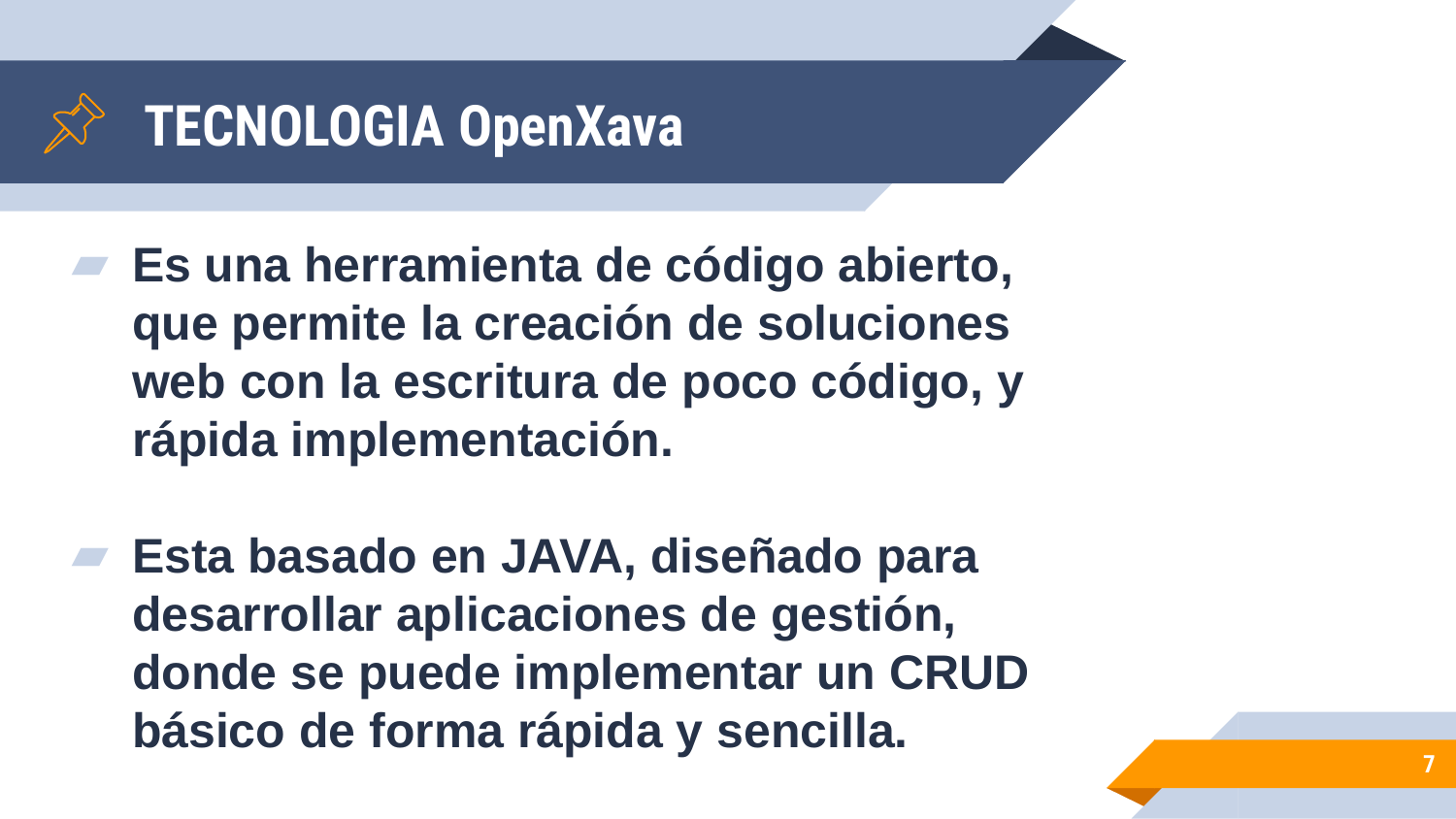

TECNOLOGIA OpenXava

Es una herramienta de código abierto, que permite la creación de soluciones web con la escritura de poco código, y rápida implementación.

Esta basado en JAVA, diseñado para desarrollar aplicaciones de gestión, donde se puede implementar un CRUD básico de forma rápida y sencilla.

7